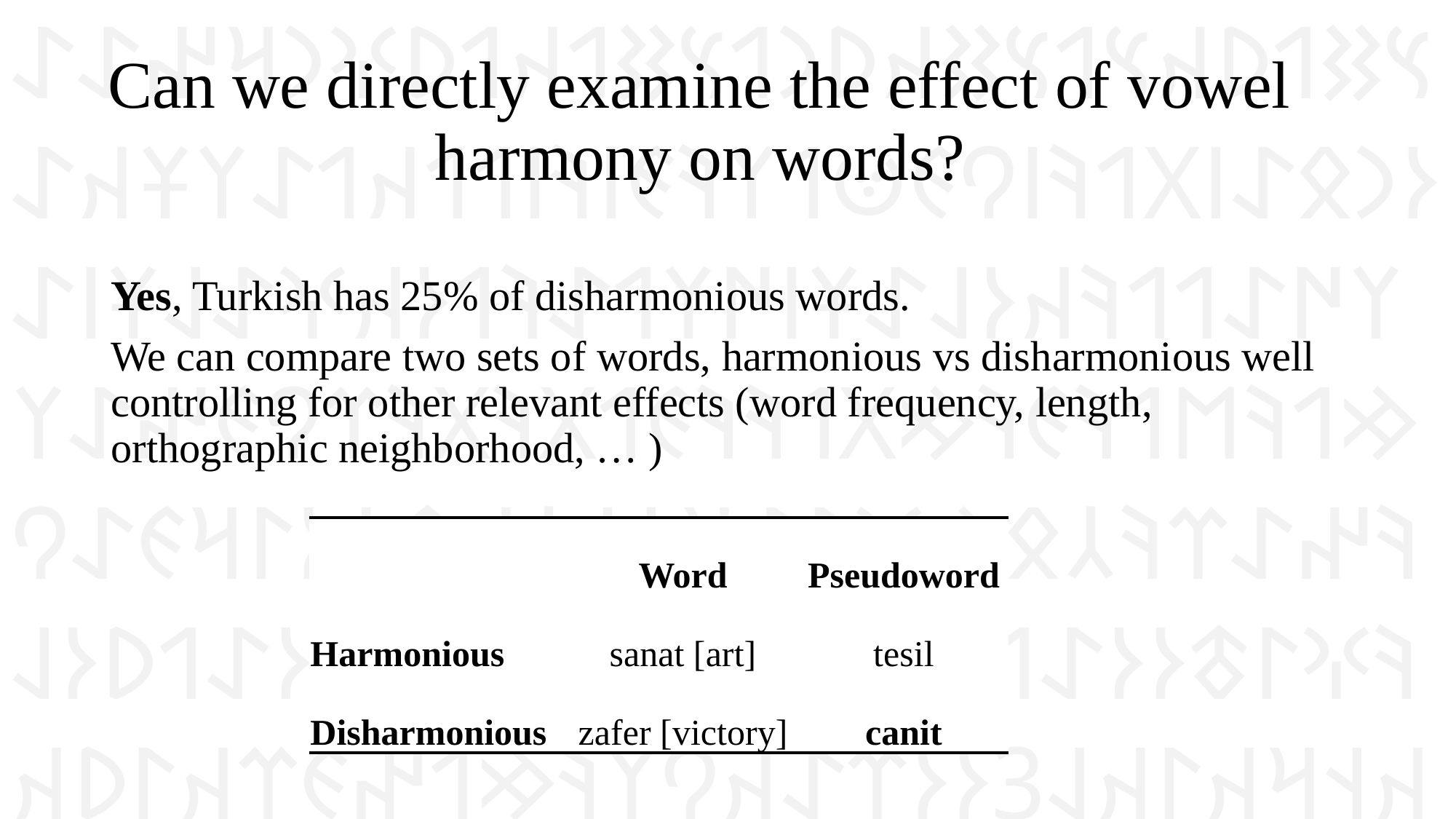

𐰽𐰑𐰯𐰖𐰴𐰽𐰯𐰽𐰑𐰴𐰖𐰣𐰯𐰽𐰑𐰯𐰴𐰯𐰖𐰍𐰣𐰺𐰤𐰀𐰀𐰆𐰣𐰋𐰀𐰾𐰓𐰯𐰚𐰾𐰘𐰏𐰦𐰯𐰠𐰚𐰏𐰾𐰚𐰾𐰯𐰯𐰴𐰯𐰀𐰠𐱁𐰴𐰀𐰠𐰇𐰀𐰯𐰯𐰚𐰴𐰆𐰞𐰀𐱁𐰾𐰇𐰠𐰯𐰀𐰚𐰯𐰆𐰴𐰍𐰀𐰞𐱁𐰾𐰀𐰢𐰯𐰚𐰡𐰯𐰚𐰏𐰚𐰢𐰓𐰯𐰚𐰚𐰏𐰯𐰓𐰚𐰓𐰚𐰼𐰘𐰏𐰤𐰀𐰠𐰚𐰤𐰀𐰼𐰚𐰲𐰋𐰢𐰍𐰃𐰀𐰺𐰆𐰉𐰲𐰴𐱃𐰉𐰆𐰃𐰺𐰏𐰀𐰘𐰚𐰍𐰃𐱃𐰆𐰆𐰀𐰯𐰘𐰚𐰠𐰤𐰚𐰼𐰏𐰴𐰃𐰞𐰖𐰴𐰆𐰀𐰯𐰖𐰆𐰞𐰴𐰭𐰺𐰴𐰃𐰴𐰞3𐰆𐰆𐰼𐰀𐰴𐰘𐰠𐰚𐰢𐰯𐰤𐰏𐰼𐰴𐰃𐰖𐰴𐰆𐰆𐰀𐰴𐰘𐰠𐰯𐰚𐰤𐰴𐰃𐰺𐱃𐰆𐰆𐰀𐰘𐰠𐰯
# Can we directly examine the effect of vowel harmony on words?

Yes, Turkish has 25% of disharmonious words.
We can compare two sets of words, harmonious vs disharmonious well controlling for other relevant effects (word frequency, length, orthographic neighborhood, … )

|  | Word | Pseudoword |
| --- | --- | --- |
| Harmonious | sanat [art] | tesil |
| Disharmonious | zafer [victory] | canit |